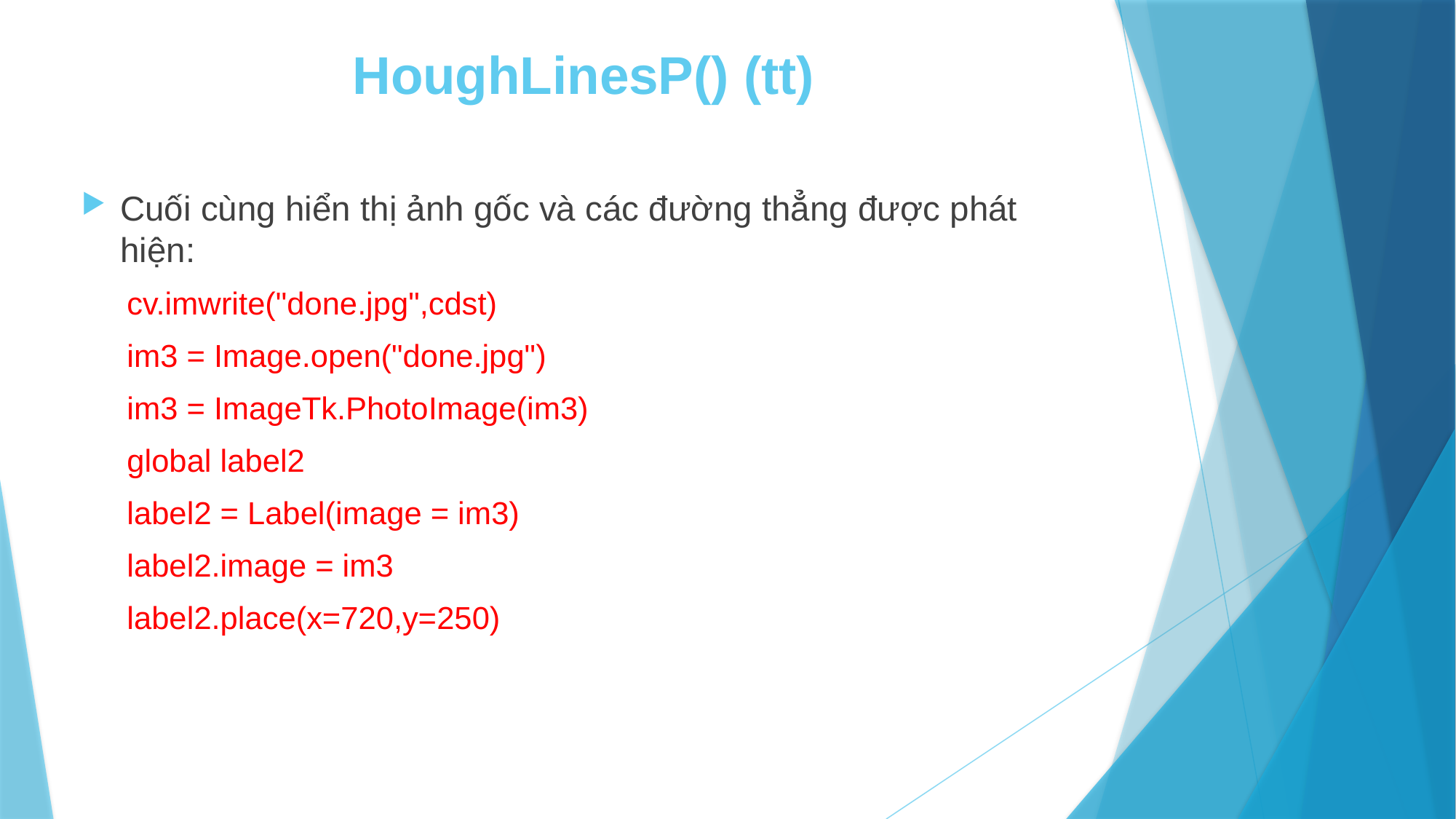

# HoughLinesP() (tt)
Cuối cùng hiển thị ảnh gốc và các đường thẳng được phát hiện:
cv.imwrite("done.jpg",cdst)
im3 = Image.open("done.jpg")
im3 = ImageTk.PhotoImage(im3)
global label2
label2 = Label(image = im3)
label2.image = im3
label2.place(x=720,y=250)